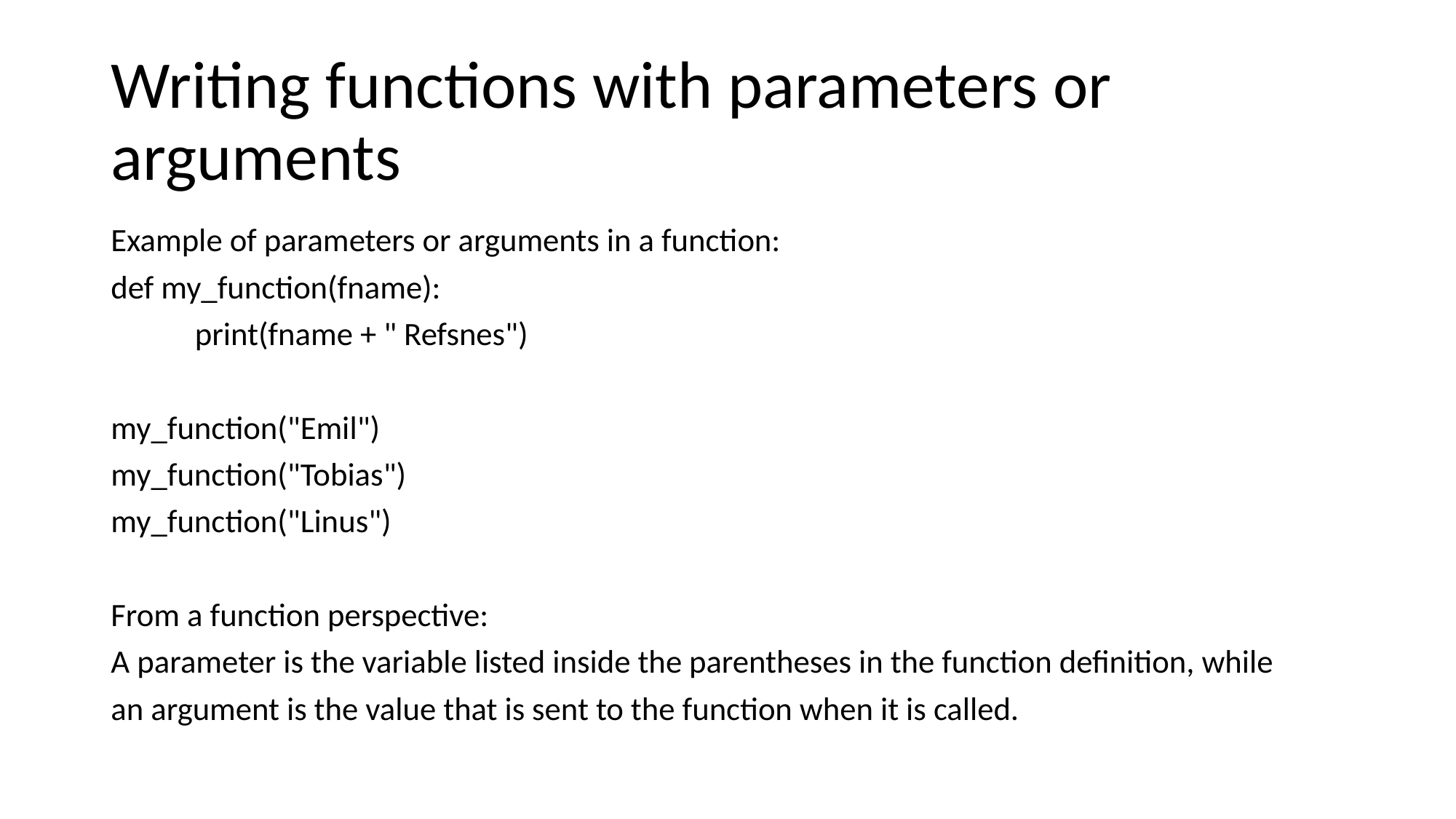

# Writing functions with parameters or arguments
Example of parameters or arguments in a function:
def my_function(fname):
	print(fname + " Refsnes")

my_function("Emil")
my_function("Tobias")
my_function("Linus")

From a function perspective:
A parameter is the variable listed inside the parentheses in the function definition, while
an argument is the value that is sent to the function when it is called.